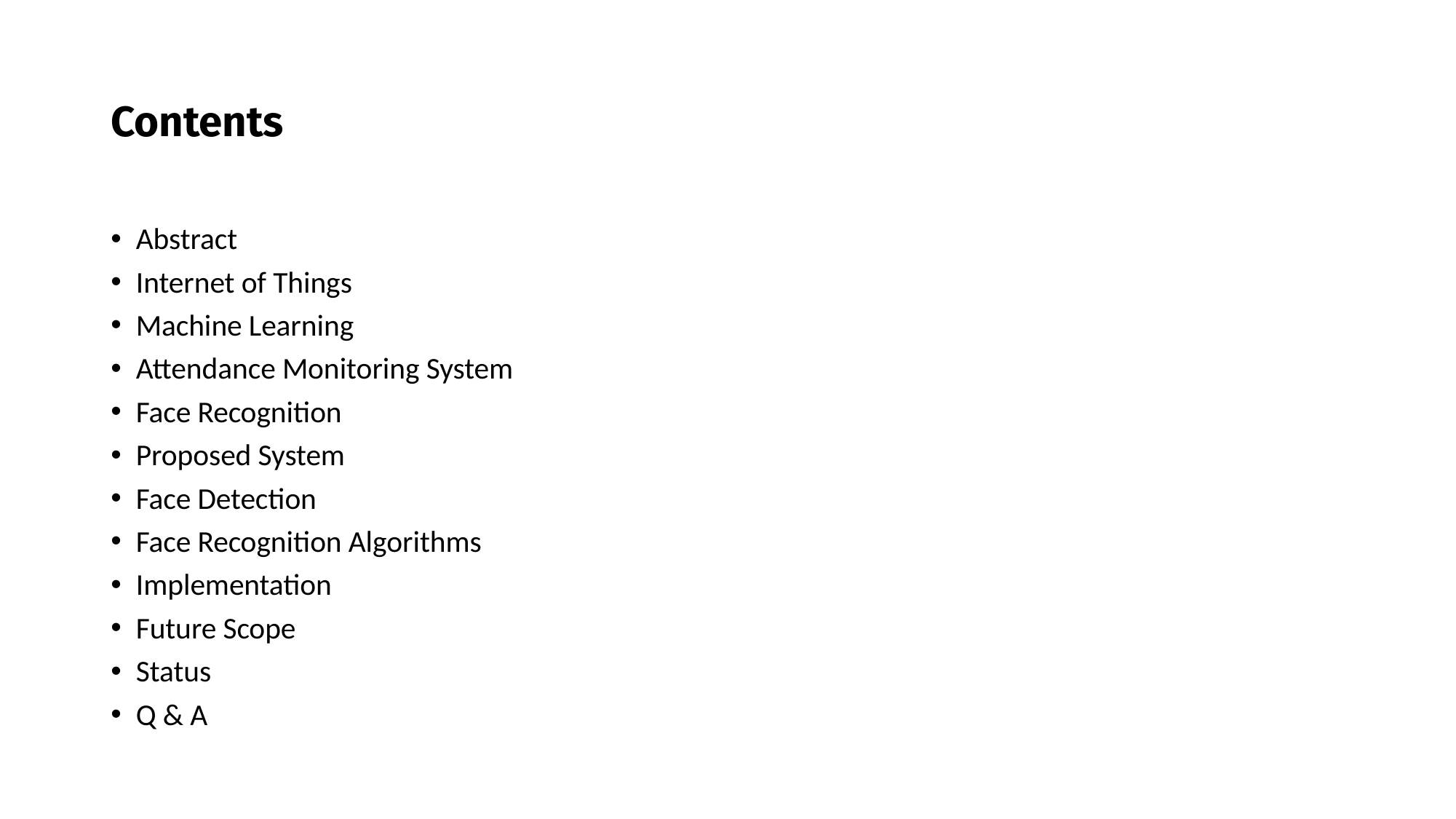

# Contents
Abstract
Internet of Things
Machine Learning
Attendance Monitoring System
Face Recognition
Proposed System
Face Detection
Face Recognition Algorithms
Implementation
Future Scope
Status
Q & A